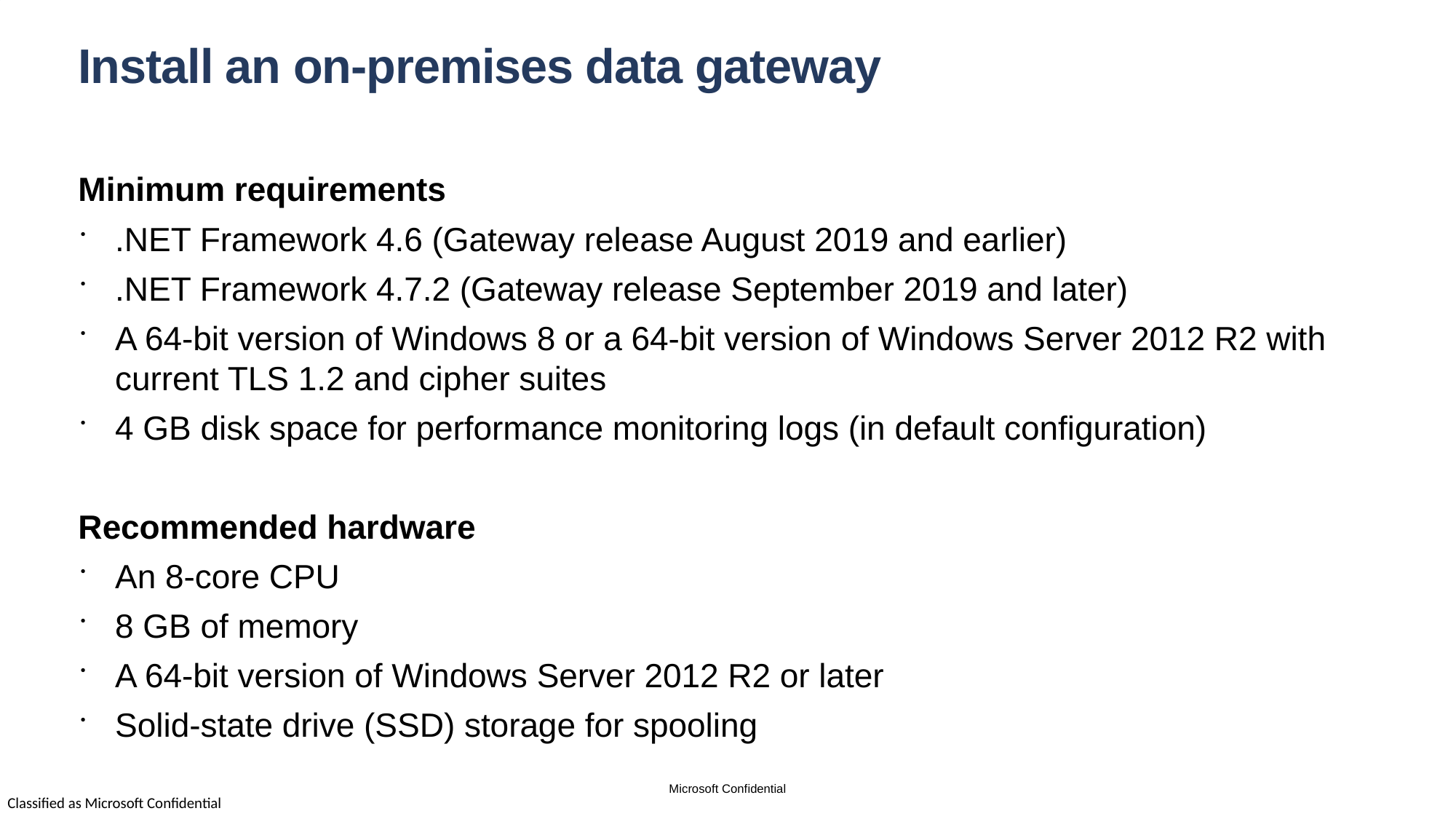

# Install an on-premises data gateway
Minimum requirements
.NET Framework 4.6 (Gateway release August 2019 and earlier)
.NET Framework 4.7.2 (Gateway release September 2019 and later)
A 64-bit version of Windows 8 or a 64-bit version of Windows Server 2012 R2 with current TLS 1.2 and cipher suites
4 GB disk space for performance monitoring logs (in default configuration)

Recommended hardware
An 8-core CPU
8 GB of memory
A 64-bit version of Windows Server 2012 R2 or later
Solid-state drive (SSD) storage for spooling

Microsoft Confidential